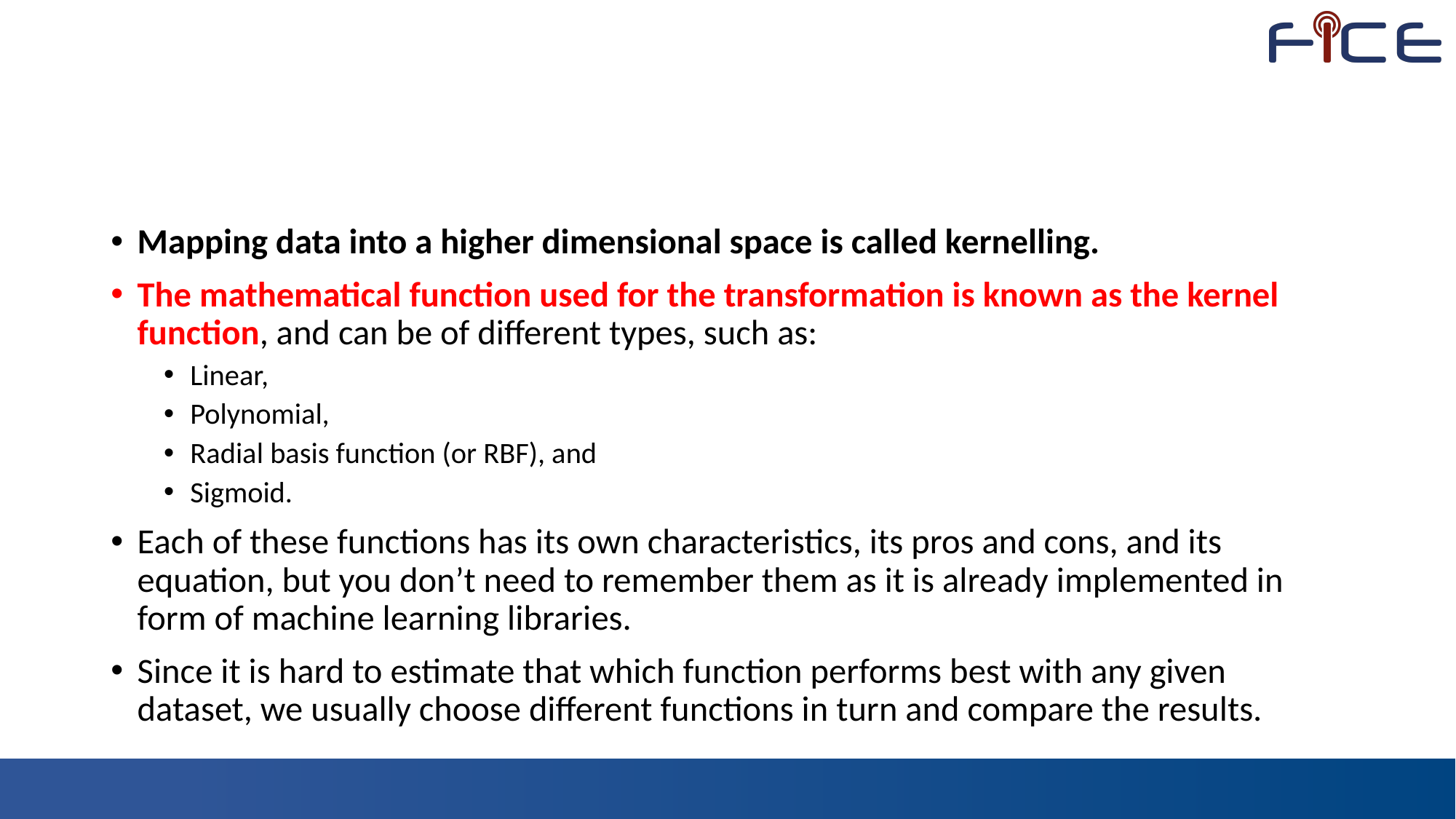

#
Mapping data into a higher dimensional space is called kernelling.
The mathematical function used for the transformation is known as the kernel function, and can be of different types, such as:
Linear,
Polynomial,
Radial basis function (or RBF), and
Sigmoid.
Each of these functions has its own characteristics, its pros and cons, and its equation, but you don’t need to remember them as it is already implemented in form of machine learning libraries.
Since it is hard to estimate that which function performs best with any given dataset, we usually choose different functions in turn and compare the results.